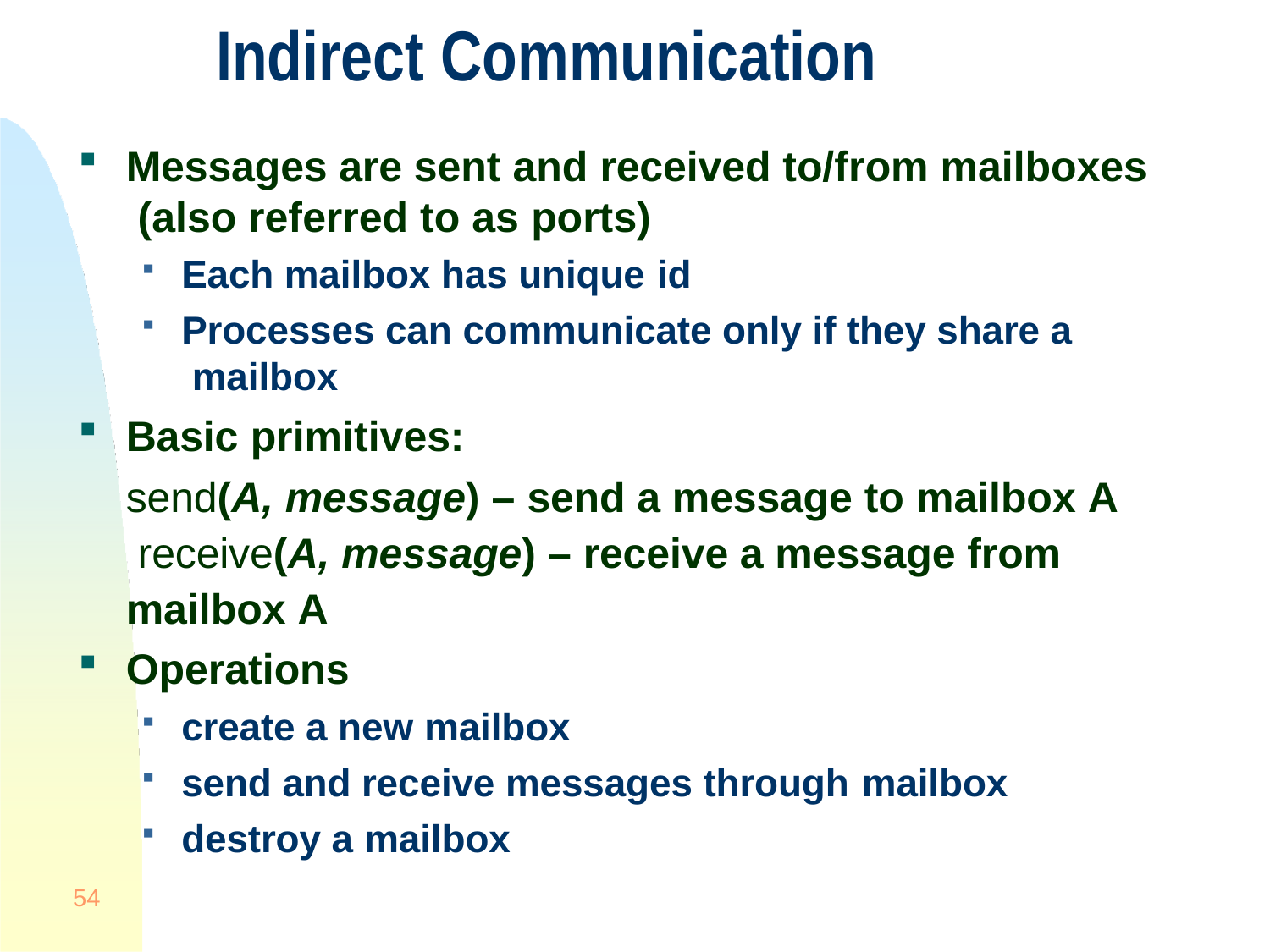

# Indirect Communication
Messages are sent and received to/from mailboxes  (also referred to as ports)
Each mailbox has unique id
Processes can communicate only if they share a  mailbox
Basic primitives:
send(A, message) – send a message to mailbox A  receive(A, message) – receive a message from  mailbox A
Operations
create a new mailbox
send and receive messages through mailbox
destroy a mailbox
54